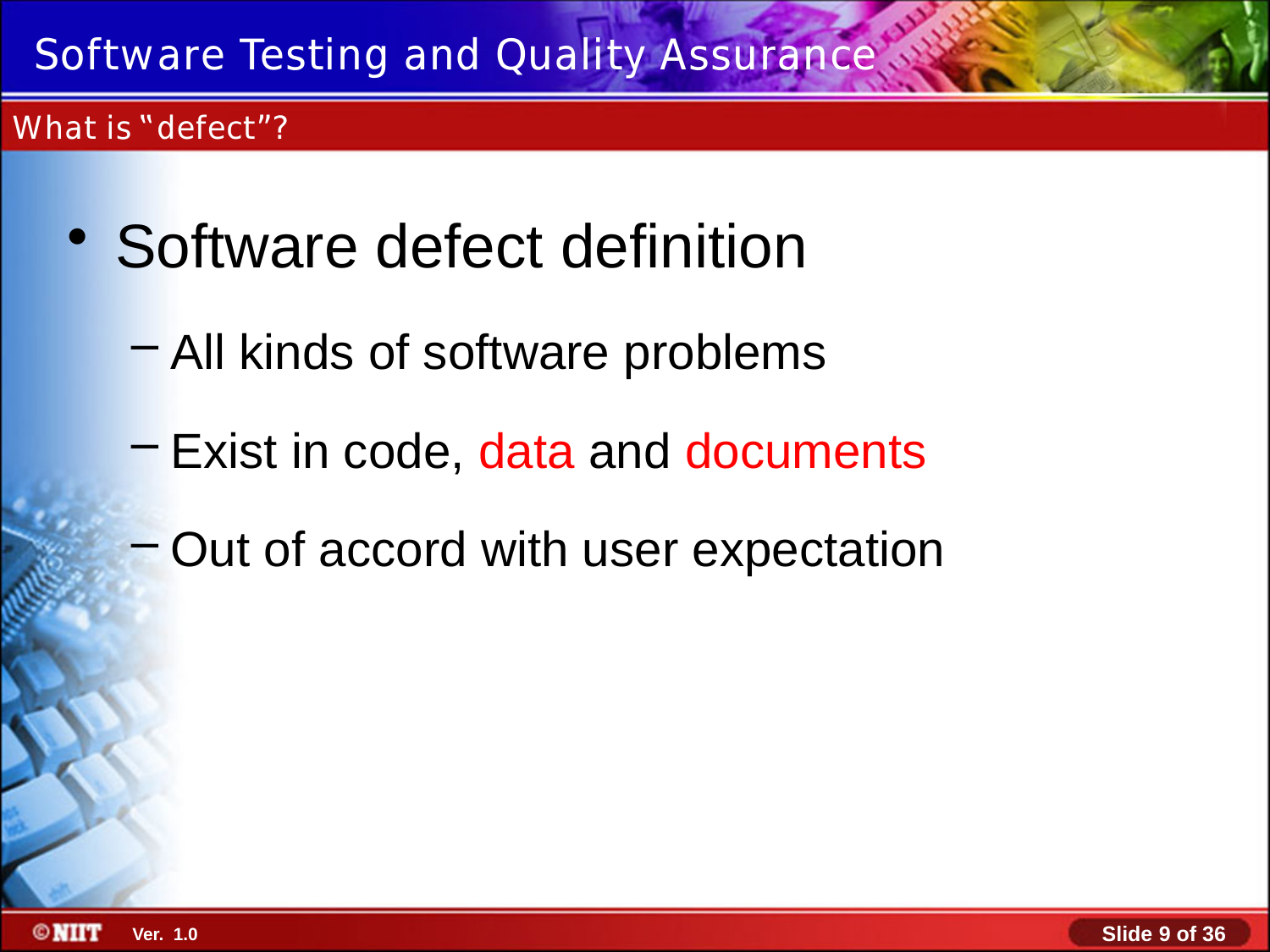

# What is “defect”?
Software defect definition
All kinds of software problems
Exist in code, data and documents
Out of accord with user expectation